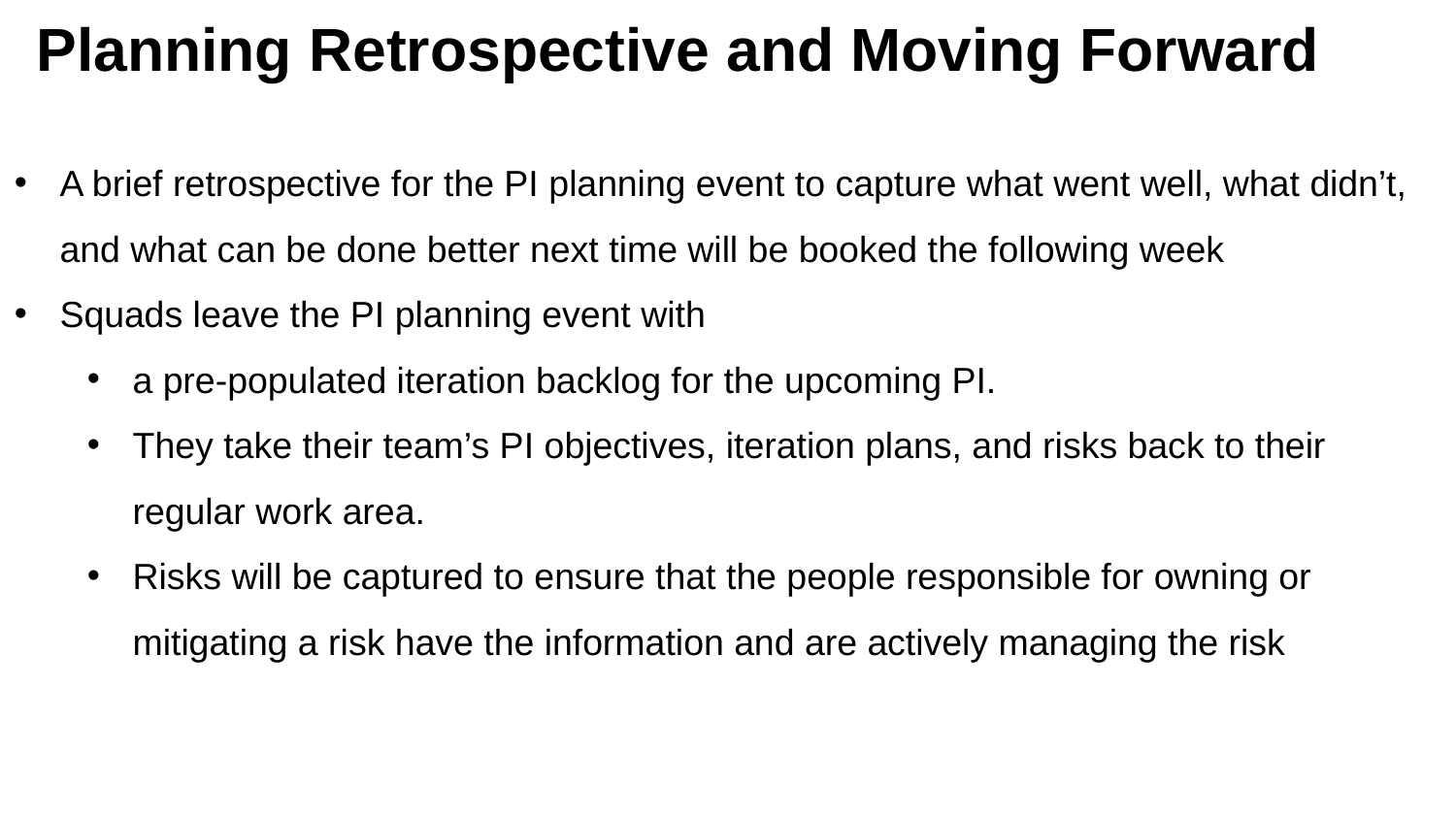

Planning Retrospective and Moving Forward

A brief retrospective for the PI planning event to capture what went well, what didn’t, and what can be done better next time will be booked the following week
Squads leave the PI planning event with
a pre-populated iteration backlog for the upcoming PI.
They take their team’s PI objectives, iteration plans, and risks back to their regular work area.
Risks will be captured to ensure that the people responsible for owning or mitigating a risk have the information and are actively managing the risk